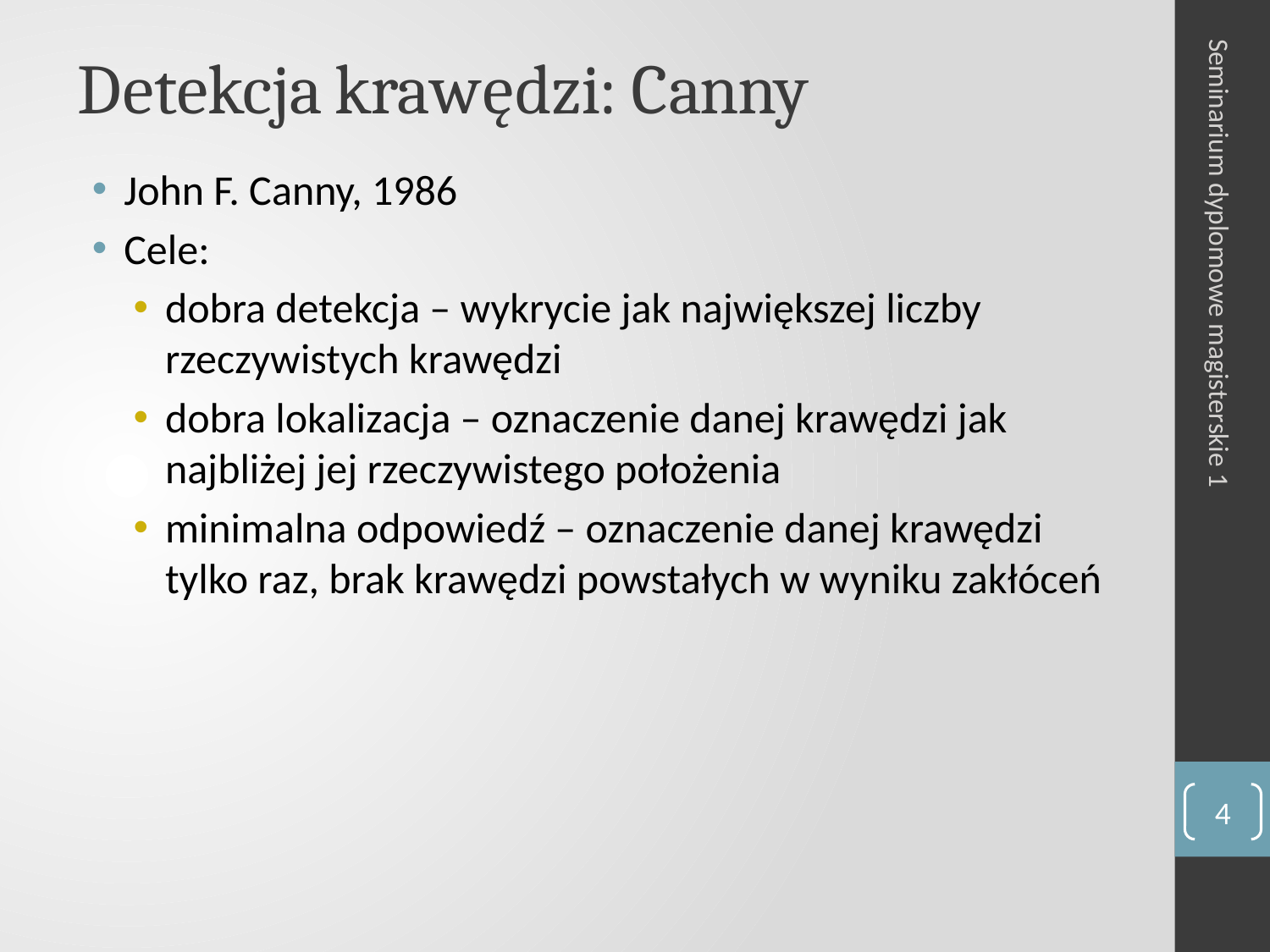

# Detekcja krawędzi: Canny
John F. Canny, 1986
Cele:
dobra detekcja – wykrycie jak największej liczby rzeczywistych krawędzi
dobra lokalizacja – oznaczenie danej krawędzi jak najbliżej jej rzeczywistego położenia
minimalna odpowiedź – oznaczenie danej krawędzi tylko raz, brak krawędzi powstałych w wyniku zakłóceń
Seminarium dyplomowe magisterskie 1
4